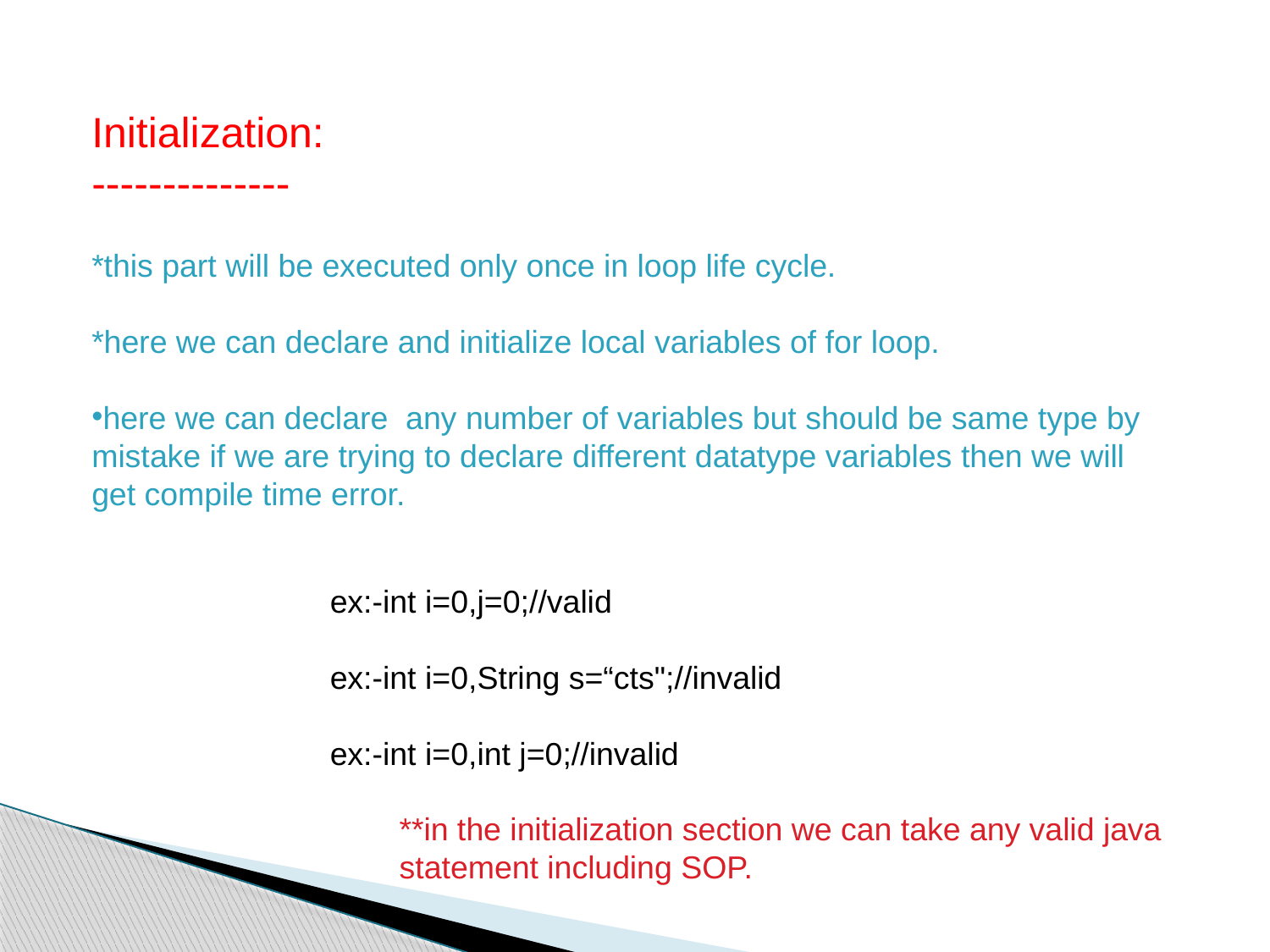

Initialization:
--------------

*this part will be executed only once in loop life cycle.

*here we can declare and initialize local variables of for loop.

here we can declare  any number of variables but should be same type by mistake if we are trying to declare different datatype variables then we will get compile time error.

ex:-int i=0,j=0;//valid

ex:-int i=0,String s=“cts";//invalid

ex:-int i=0,int j=0;//invalid
**in the initialization section we can take any valid java statement including SOP.